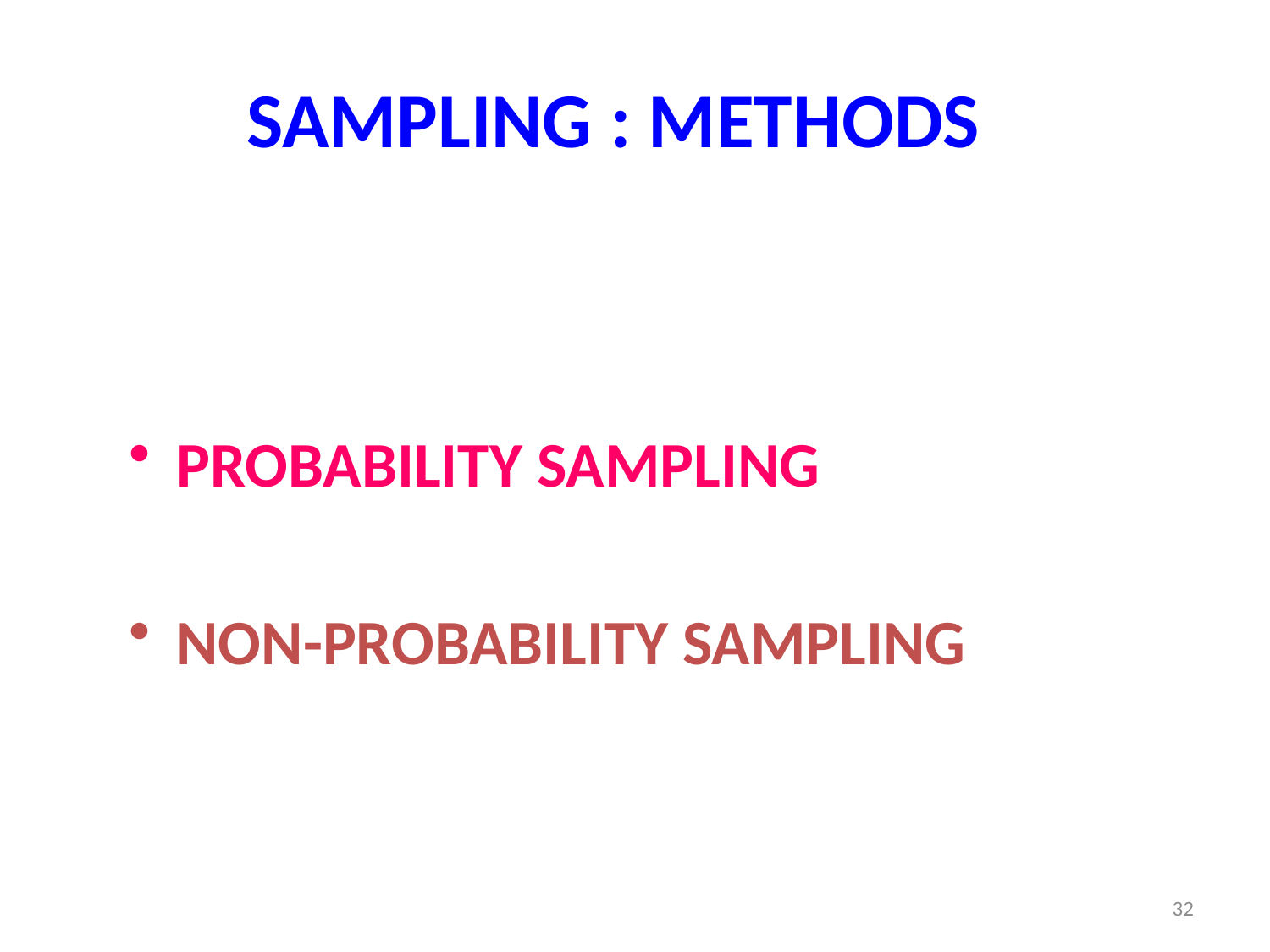

SAMPLING : METHODS

PROBABILITY SAMPLING

NON-PROBABILITY SAMPLING
32